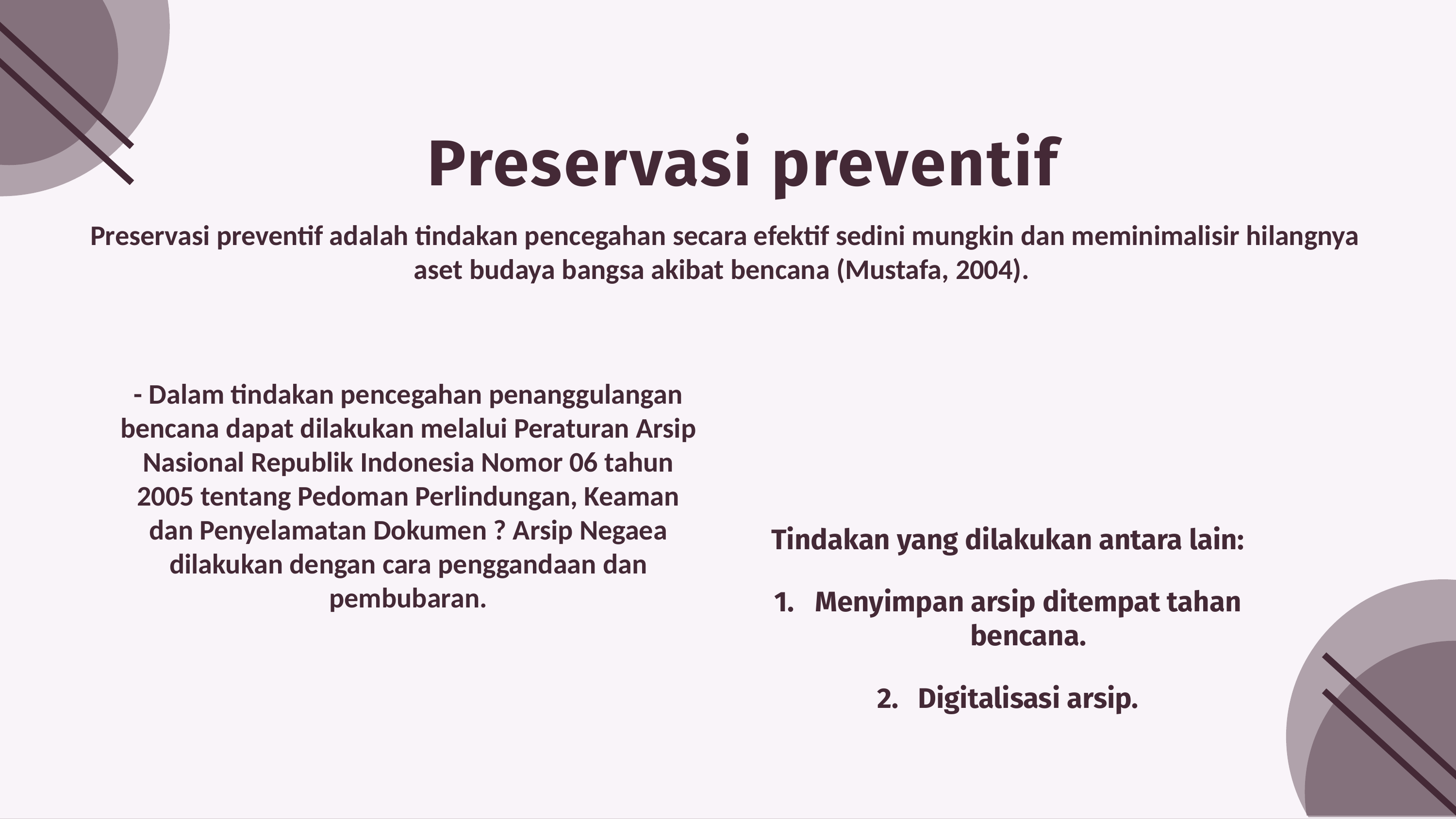

# Preservasi preventif
Preservasi preventif adalah tindakan pencegahan secara efektif sedini mungkin dan meminimalisir hilangnya aset budaya bangsa akibat bencana (Mustafa, 2004).
- Dalam tindakan pencegahan penanggulangan bencana dapat dilakukan melalui Peraturan Arsip Nasional Republik Indonesia Nomor 06 tahun 2005 tentang Pedoman Perlindungan, Keaman dan Penyelamatan Dokumen ? Arsip Negaea dilakukan dengan cara penggandaan dan pembubaran.
Tindakan yang dilakukan antara lain:
Menyimpan arsip ditempat tahan bencana.
Digitalisasi arsip.